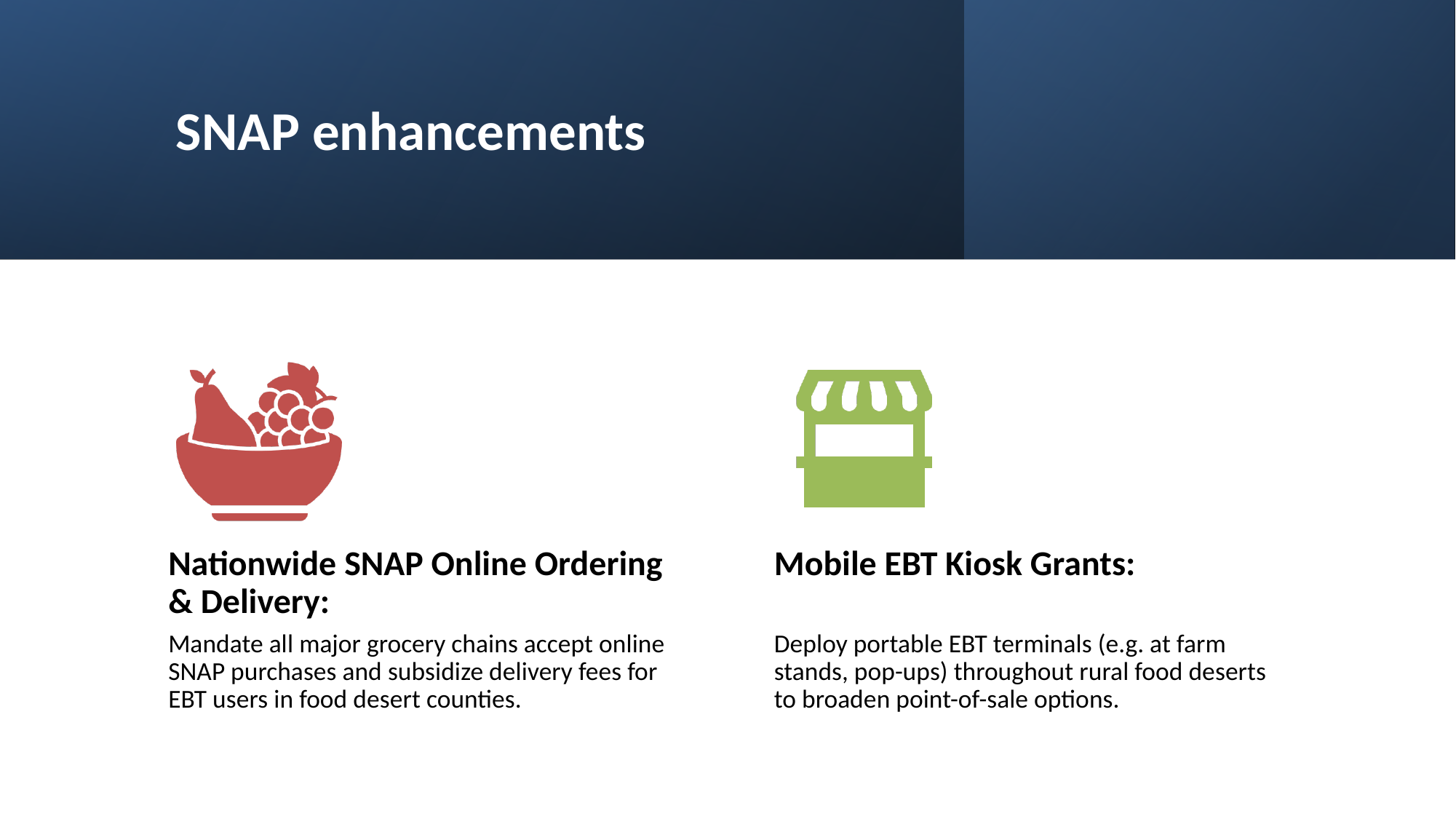

# SNAP enhancements
Nationwide SNAP Online Ordering & Delivery:
Mandate all major grocery chains accept online SNAP purchases and subsidize delivery fees for EBT users in food desert counties.
Mobile EBT Kiosk Grants:
Deploy portable EBT terminals (e.g. at farm stands, pop-ups) throughout rural food deserts to broaden point-of-sale options.